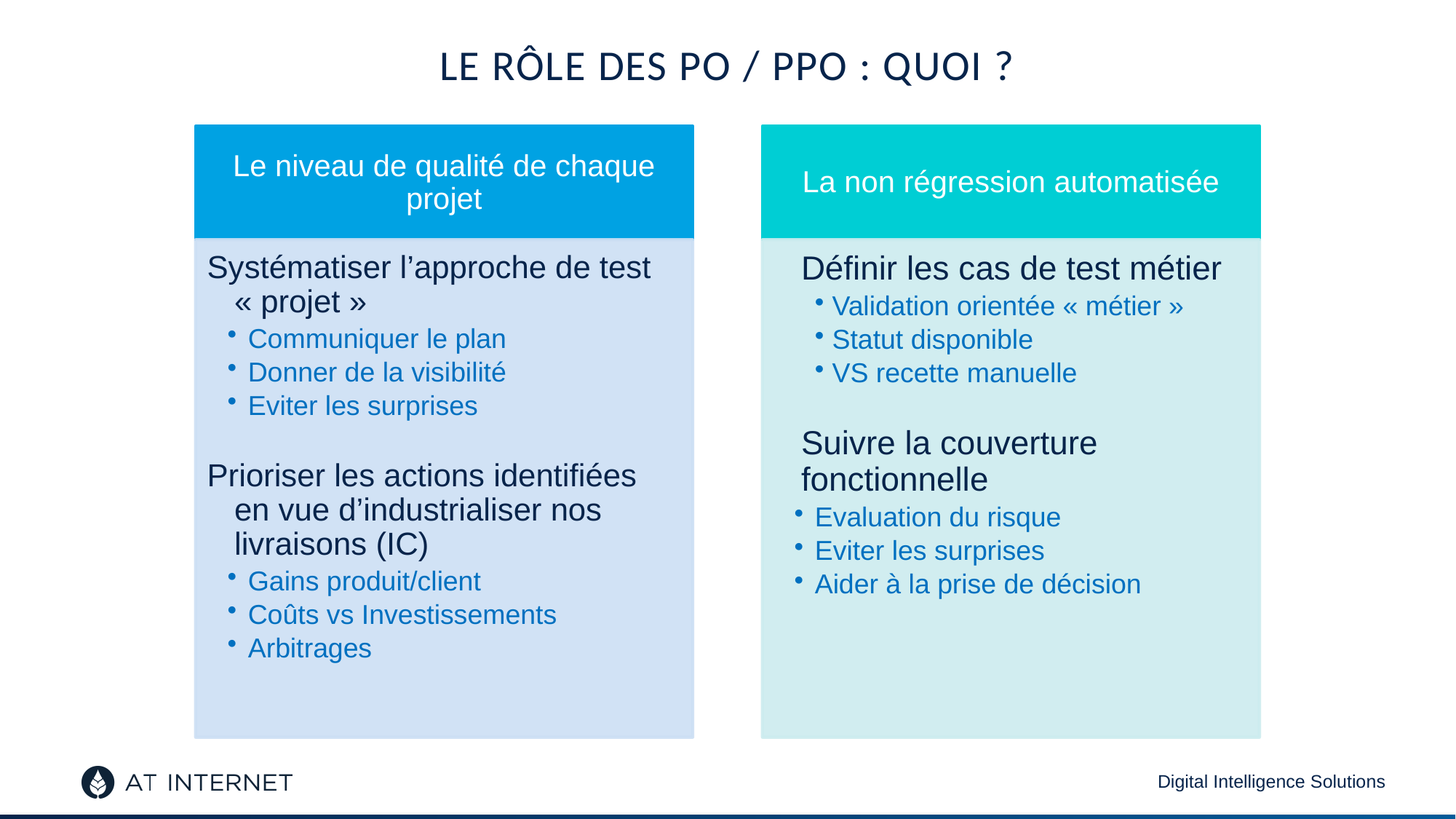

# Le rôle des PO / PPO : quoi ?
Le niveau de qualité de chaque projet
Systématiser l’approche de test « projet »
Communiquer le plan
Donner de la visibilité
Eviter les surprises

Prioriser les actions identifiées en vue d’industrialiser nos livraisons (IC)
Gains produit/client
Coûts vs Investissements
Arbitrages
La non régression automatisée
Définir les cas de test métier
 Validation orientée « métier »
 Statut disponible
 VS recette manuelle

Suivre la couverture fonctionnelle
Evaluation du risque
Eviter les surprises
Aider à la prise de décision